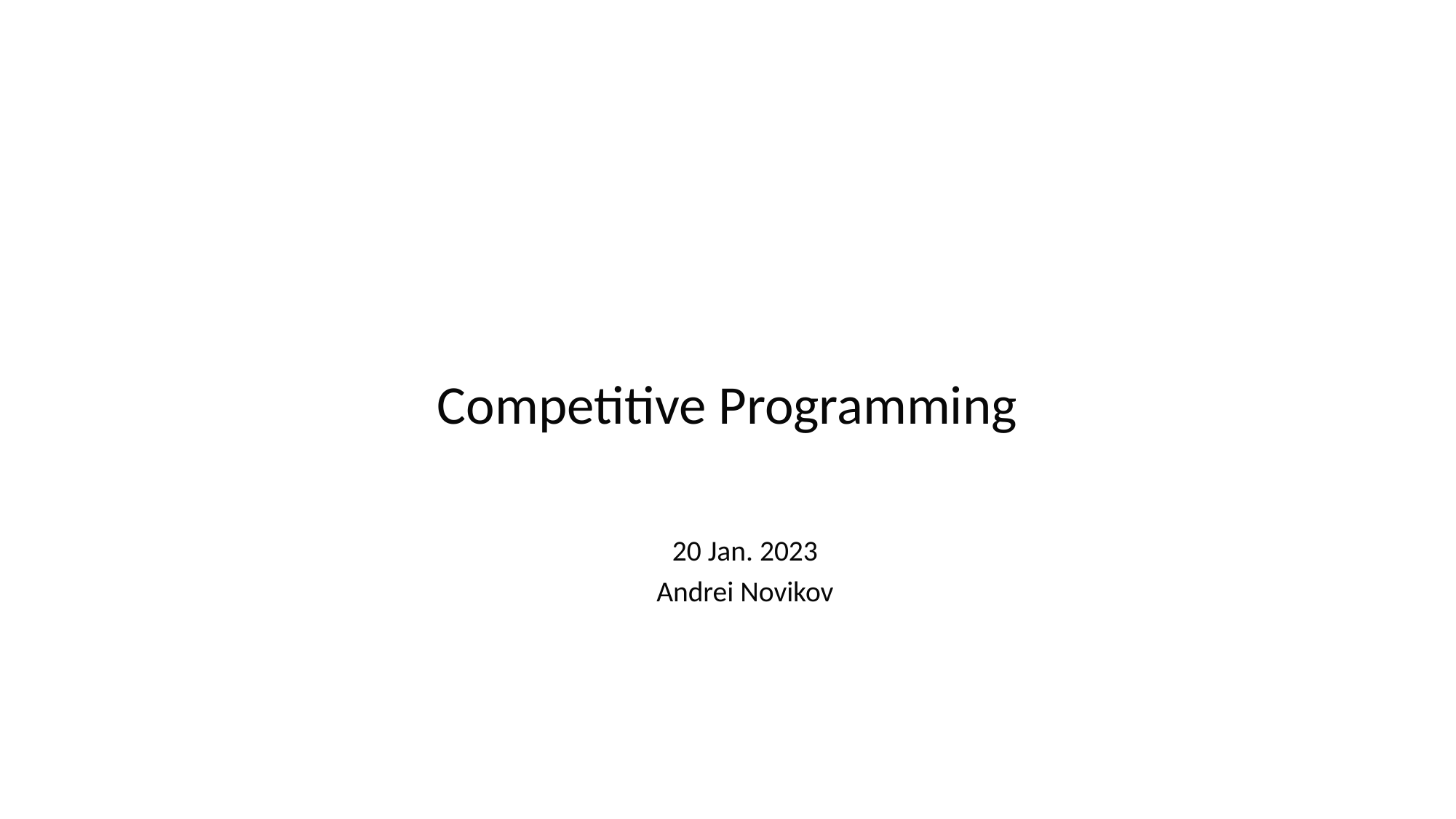

# Competitive Programming
20 Jan. 2023
Andrei Novikov